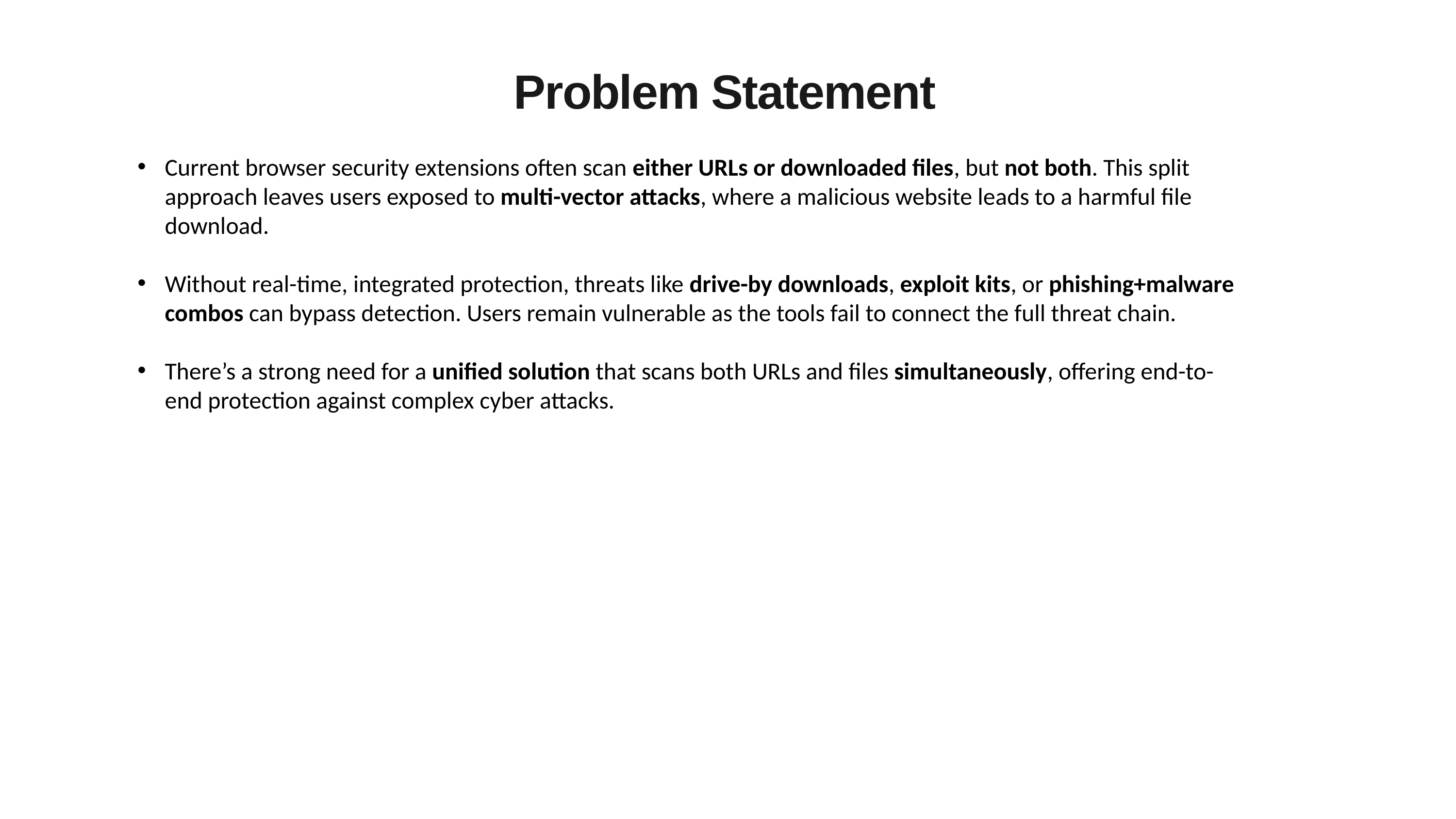

Problem Statement
Current browser security extensions often scan either URLs or downloaded files, but not both. This split approach leaves users exposed to multi-vector attacks, where a malicious website leads to a harmful file download.

Without real-time, integrated protection, threats like drive-by downloads, exploit kits, or phishing+malware combos can bypass detection. Users remain vulnerable as the tools fail to connect the full threat chain.

There’s a strong need for a unified solution that scans both URLs and files simultaneously, offering end-to-end protection against complex cyber attacks.